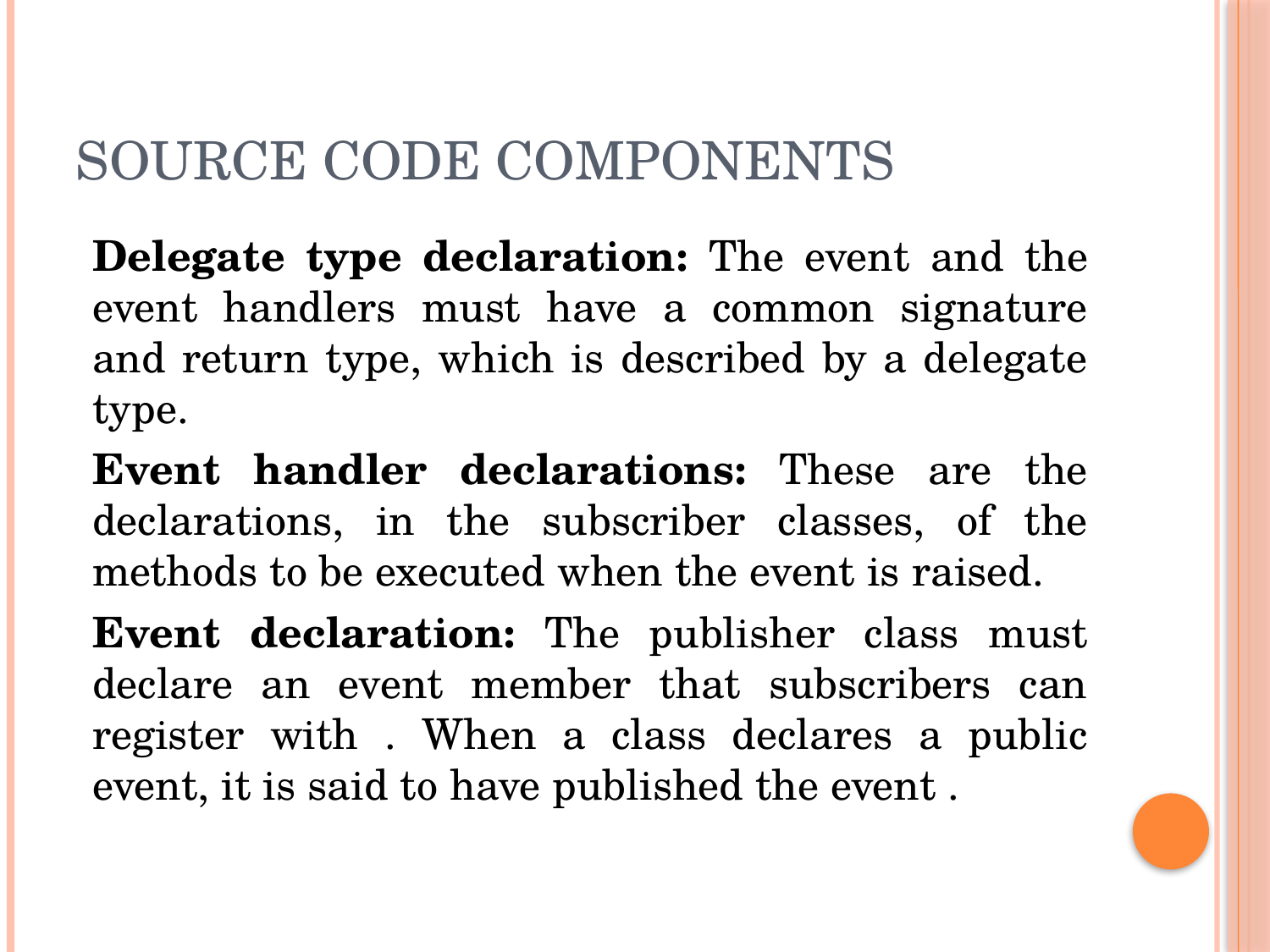

# Source Code Components
Delegate type declaration: The event and the event handlers must have a common signature and return type, which is described by a delegate type.
Event handler declarations: These are the declarations, in the subscriber classes, of the methods to be executed when the event is raised.
Event declaration: The publisher class must declare an event member that subscribers can register with . When a class declares a public event, it is said to have published the event .